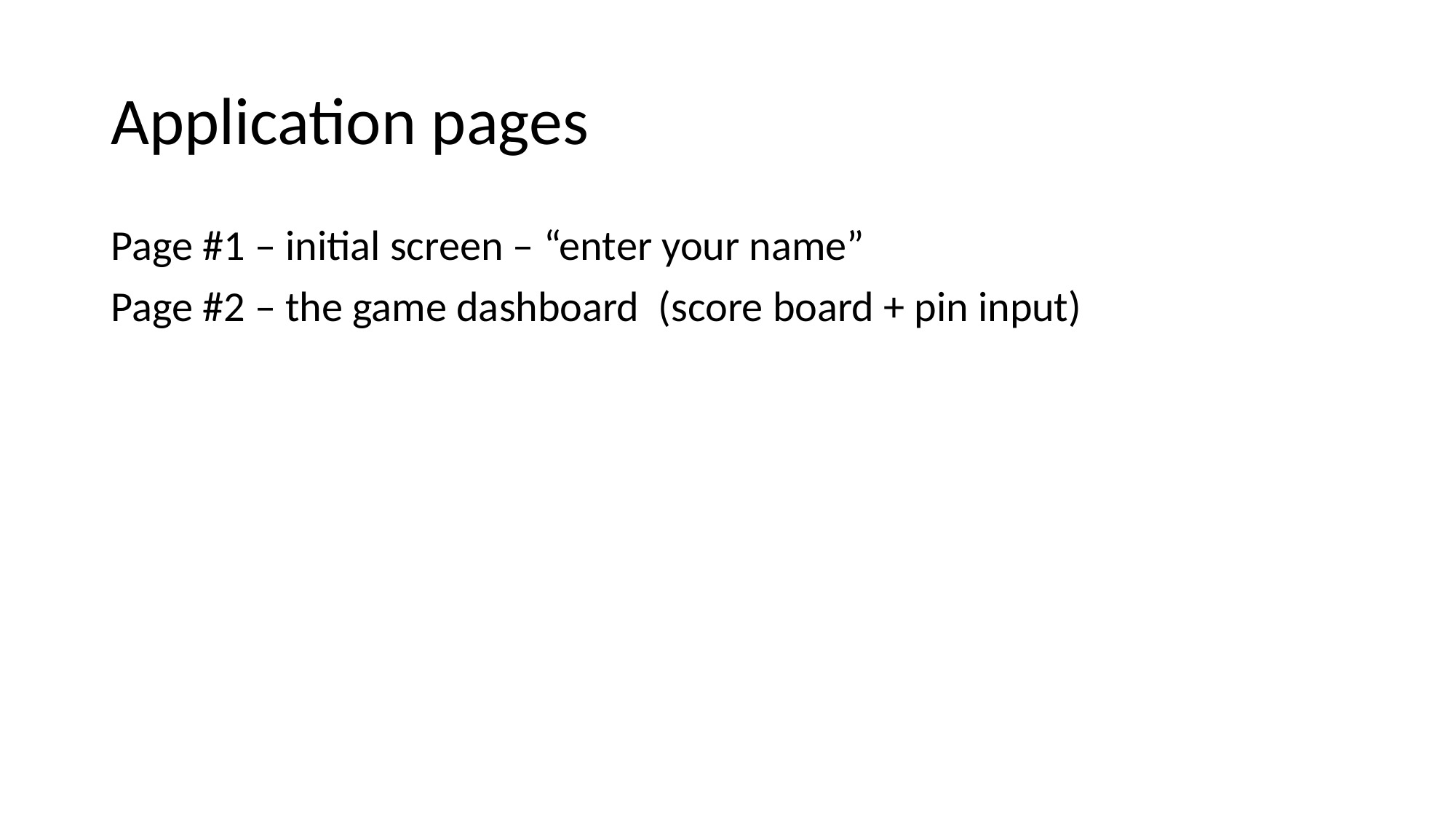

# Application pages
Page #1 – initial screen – “enter your name”
Page #2 – the game dashboard  (score board + pin input)